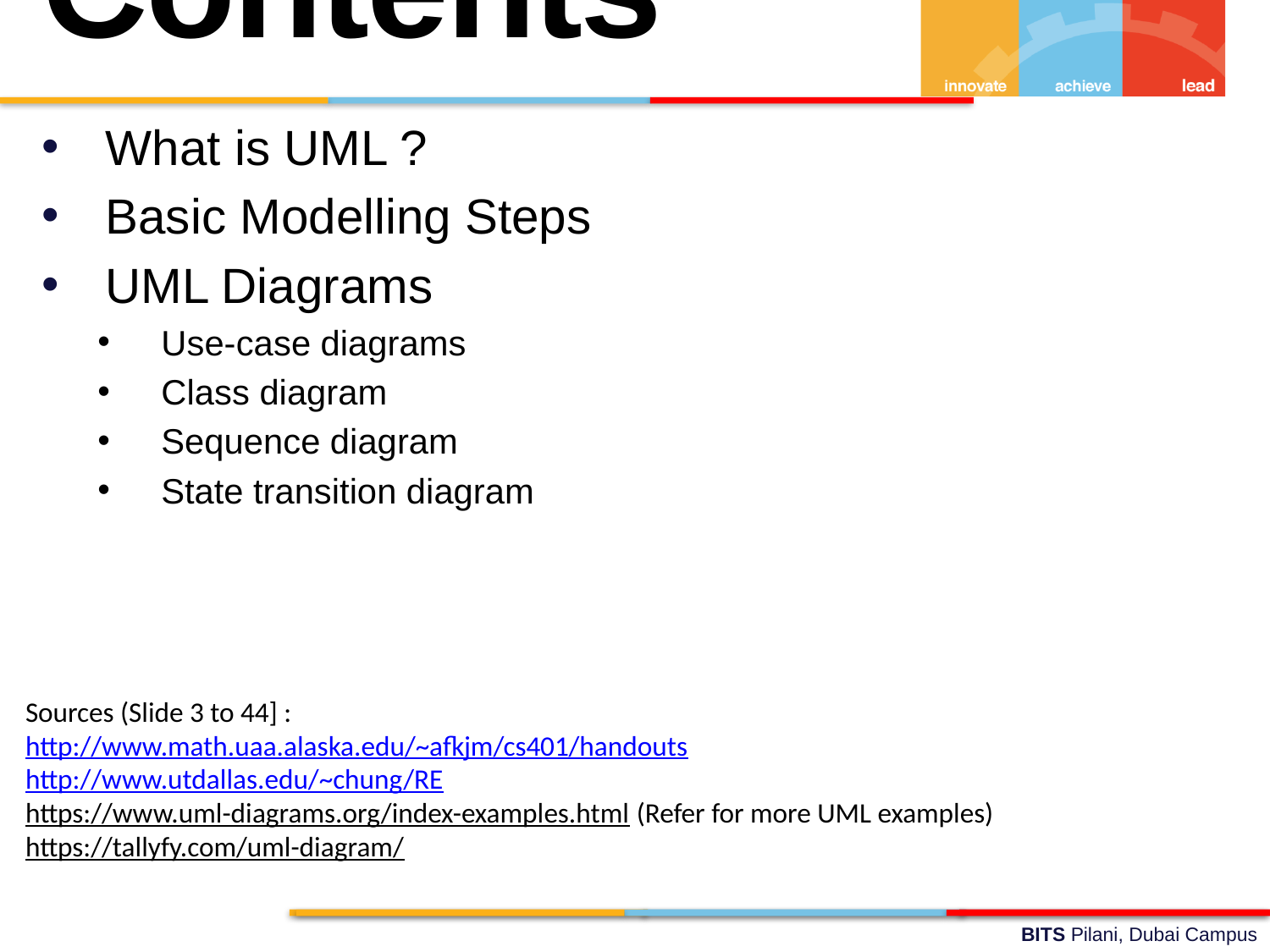

Contents
What is UML ?
Basic Modelling Steps
UML Diagrams
Use-case diagrams
Class diagram
Sequence diagram
State transition diagram

Sources (Slide 3 to 44] :
http://www.math.uaa.alaska.edu/~afkjm/cs401/handouts
http://www.utdallas.edu/~chung/RE
https://www.uml-diagrams.org/index-examples.html (Refer for more UML examples)
https://tallyfy.com/uml-diagram/